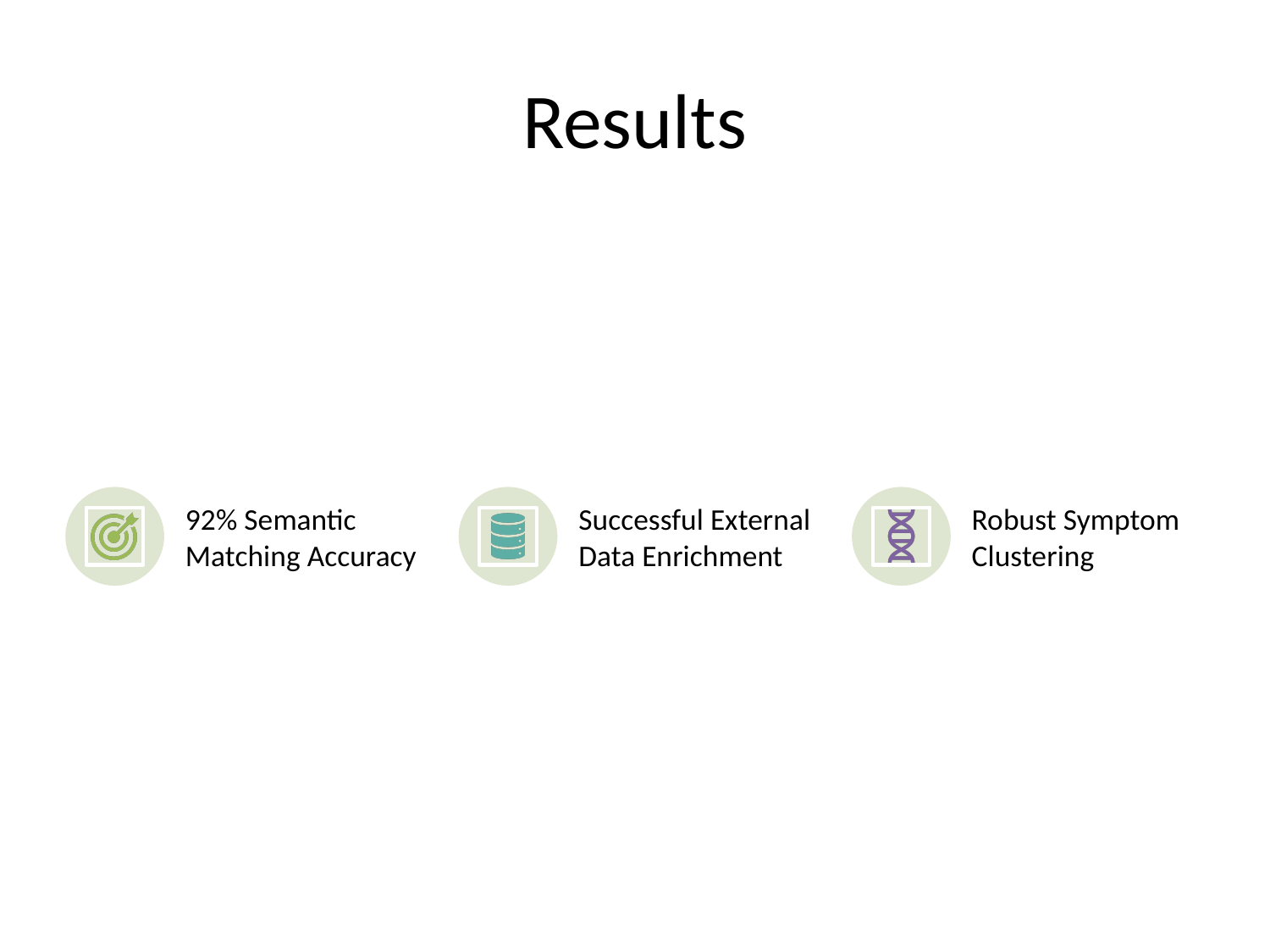

# Results
92% Semantic Matching Accuracy
Successful External Data Enrichment
Robust Symptom Clustering